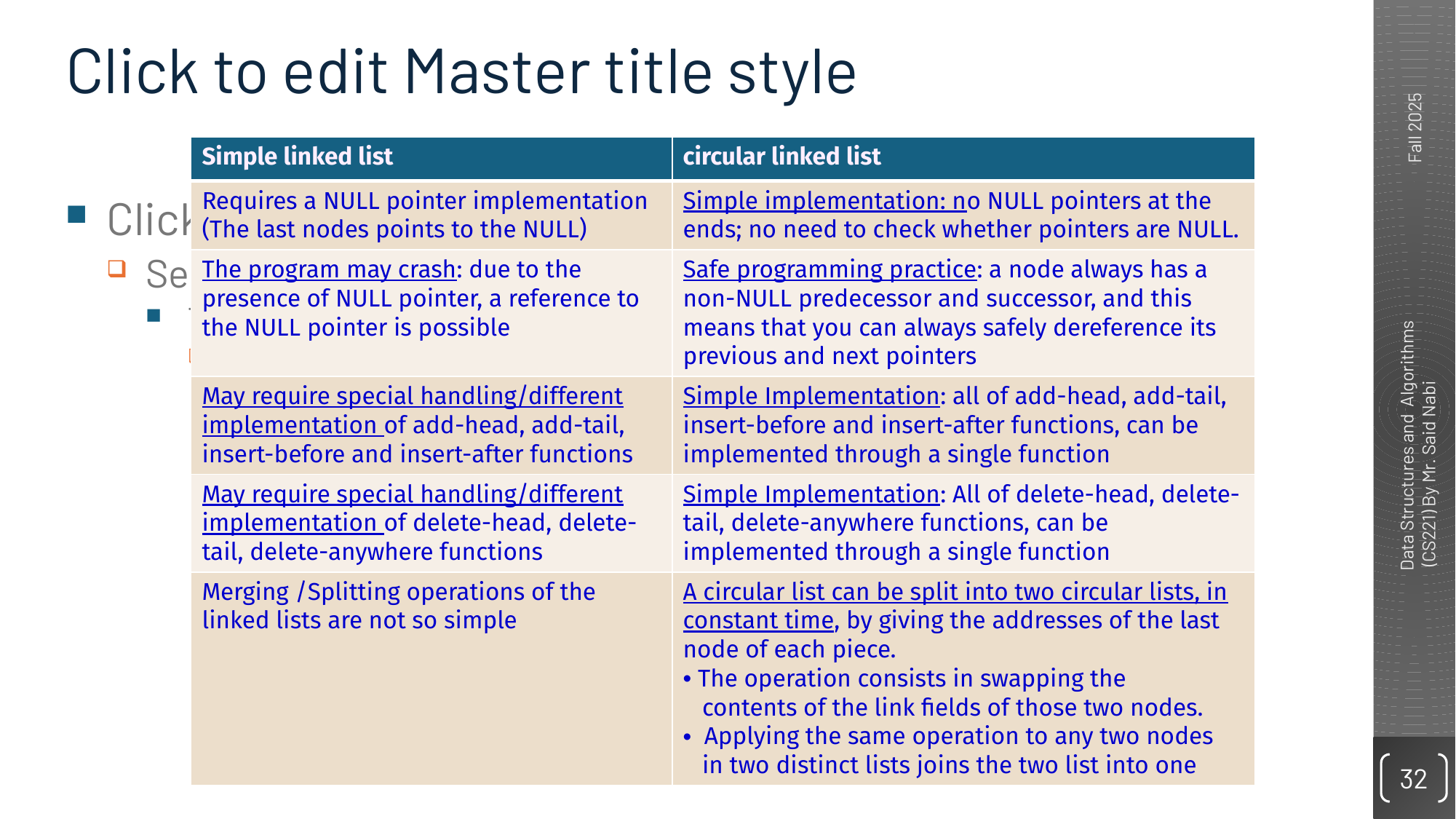

Click to edit Master title style
| Simple linked list | circular linked list |
| --- | --- |
| Requires a NULL pointer implementation (The last nodes points to the NULL) | Simple implementation: no NULL pointers at the ends; no need to check whether pointers are NULL. |
| The program may crash: due to the presence of NULL pointer, a reference to the NULL pointer is possible | Safe programming practice: a node always has a non-NULL predecessor and successor, and this means that you can always safely dereference its previous and next pointers |
| May require special handling/different implementation of add-head, add-tail, insert-before and insert-after functions | Simple Implementation: all of add-head, add-tail, insert-before and insert-after functions, can be implemented through a single function |
| May require special handling/different implementation of delete-head, delete-tail, delete-anywhere functions | Simple Implementation: All of delete-head, delete-tail, delete-anywhere functions, can be implemented through a single function |
| Merging /Splitting operations of the linked lists are not so simple | A circular list can be split into two circular lists, in constant time, by giving the addresses of the last node of each piece. The operation consists in swapping the contents of the link fields of those two nodes. Applying the same operation to any two nodes in two distinct lists joins the two list into one |
Click to edit Master text styles
Second level
Third level
Fourth level
Fifth level